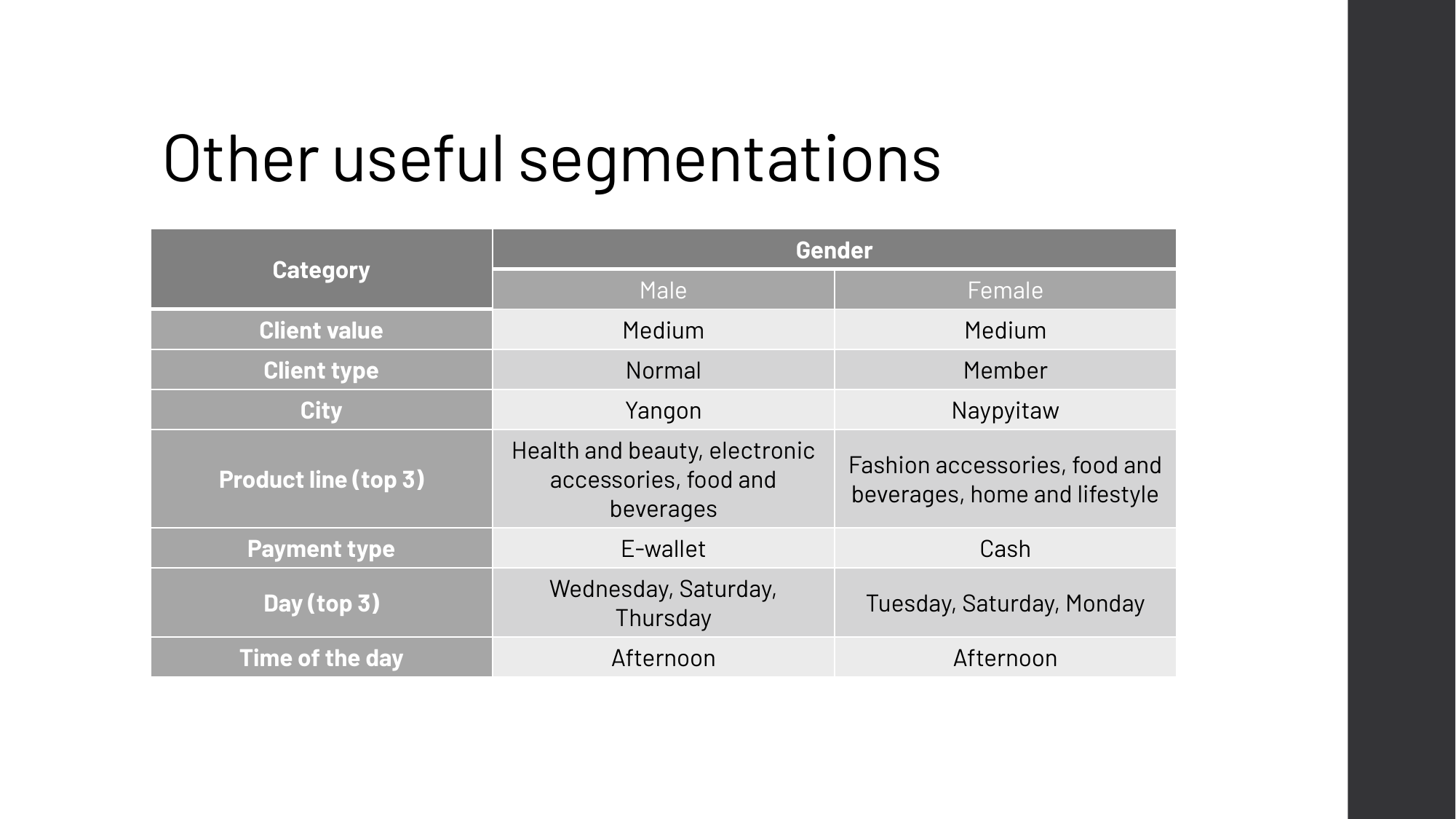

# Other useful segmentations
| Category | Gender |  |
| --- | --- | --- |
|  | Male | Female |
| Client value | Medium | Medium |
| Client type | Normal | Member |
| City | Yangon | Naypyitaw |
| Product line (top 3) | Health and beauty, electronic accessories, food and beverages | Fashion accessories, food and beverages, home and lifestyle |
| Payment type | E-wallet | Cash |
| Day (top 3) | Wednesday, Saturday, Thursday | Tuesday, Saturday, Monday |
| Time of the day | Afternoon | Afternoon |